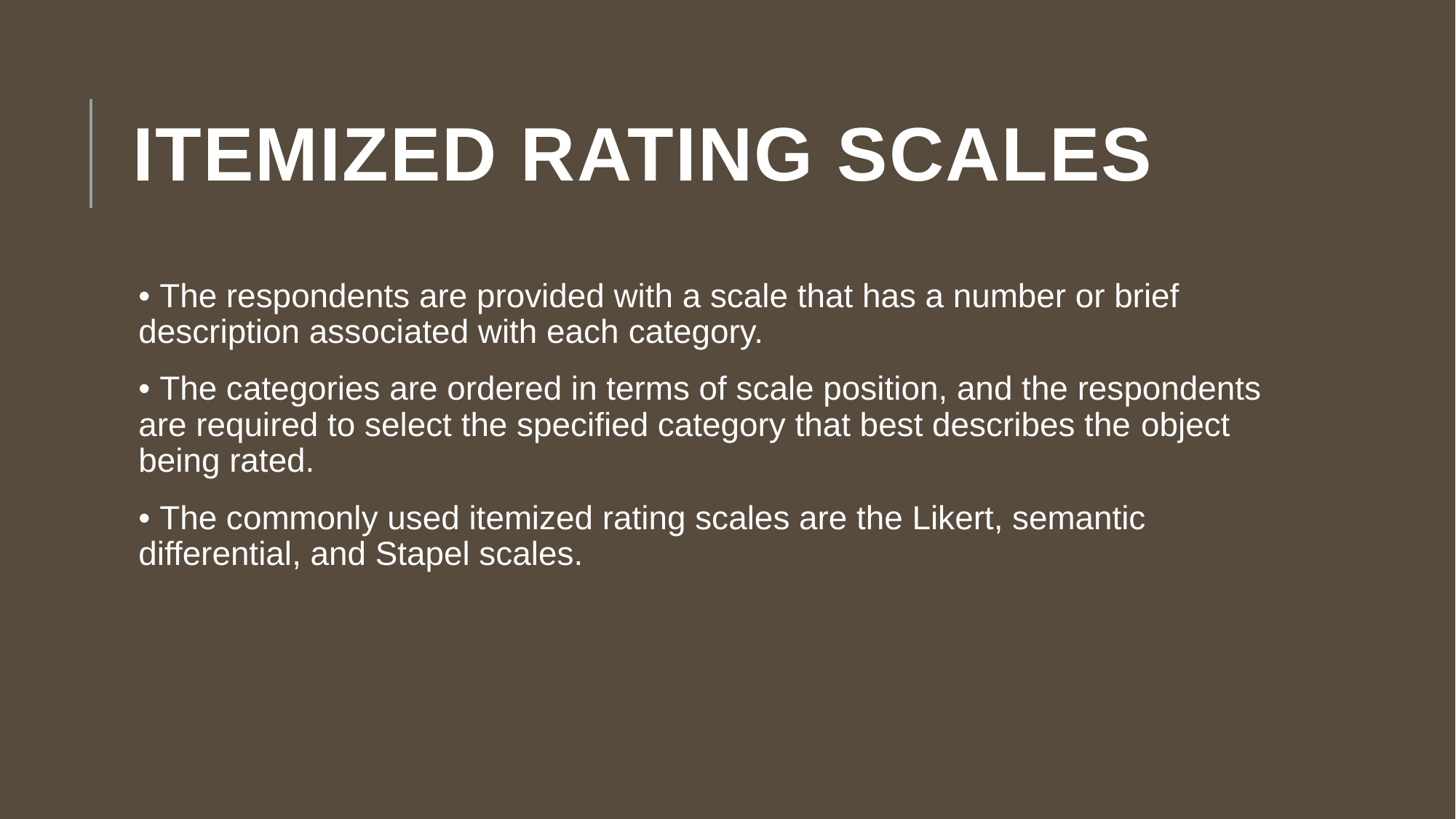

# Itemized Rating Scales
• The respondents are provided with a scale that has a number or brief description associated with each category.
• The categories are ordered in terms of scale position, and the respondents are required to select the specified category that best describes the object being rated.
• The commonly used itemized rating scales are the Likert, semantic differential, and Stapel scales.